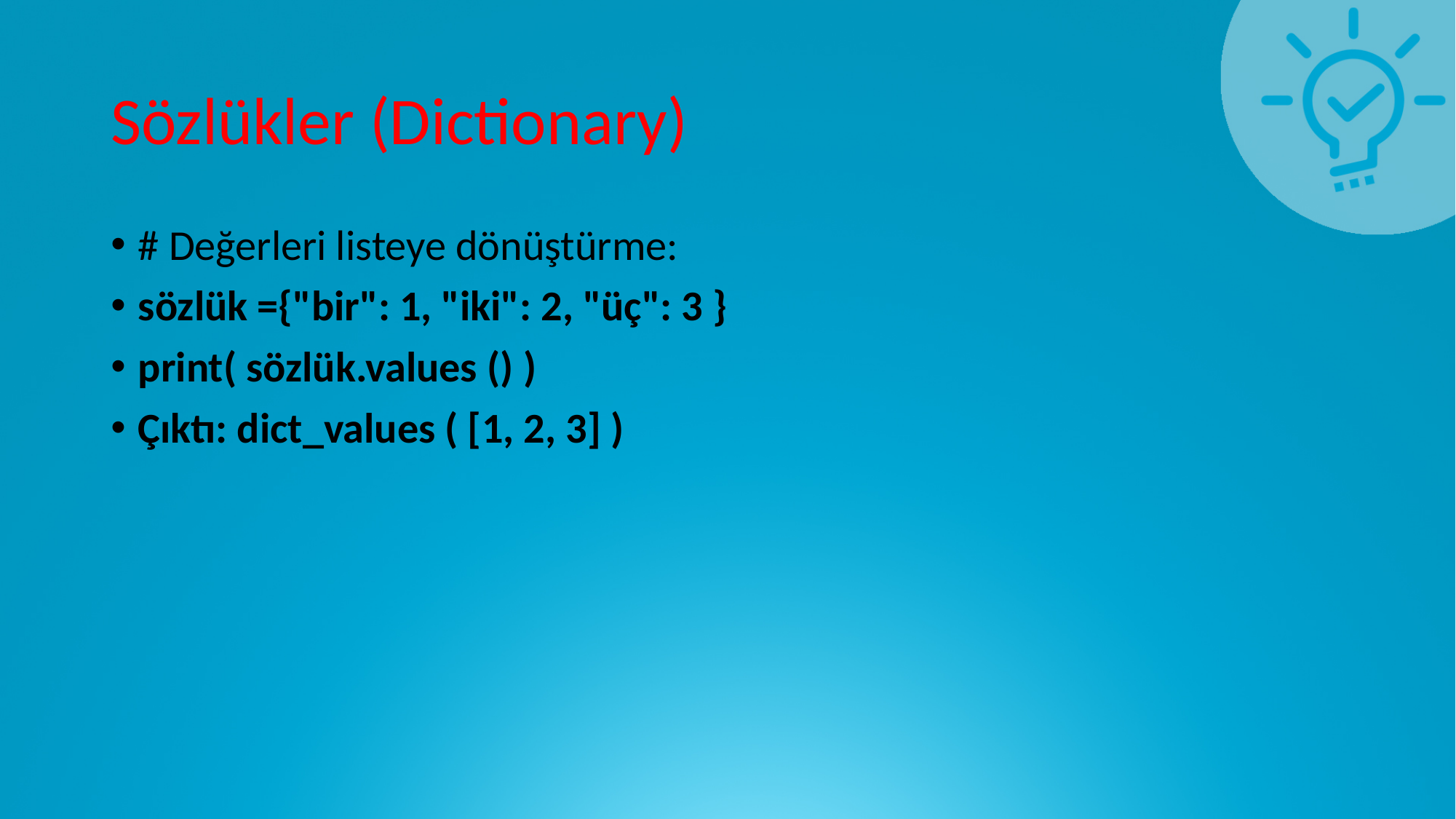

# Sözlükler (Dictionary)
# Değerleri listeye dönüştürme:
sözlük ={"bir": 1, "iki": 2, "üç": 3 }
print( sözlük.values () )
Çıktı: dict_values ( [1, 2, 3] )